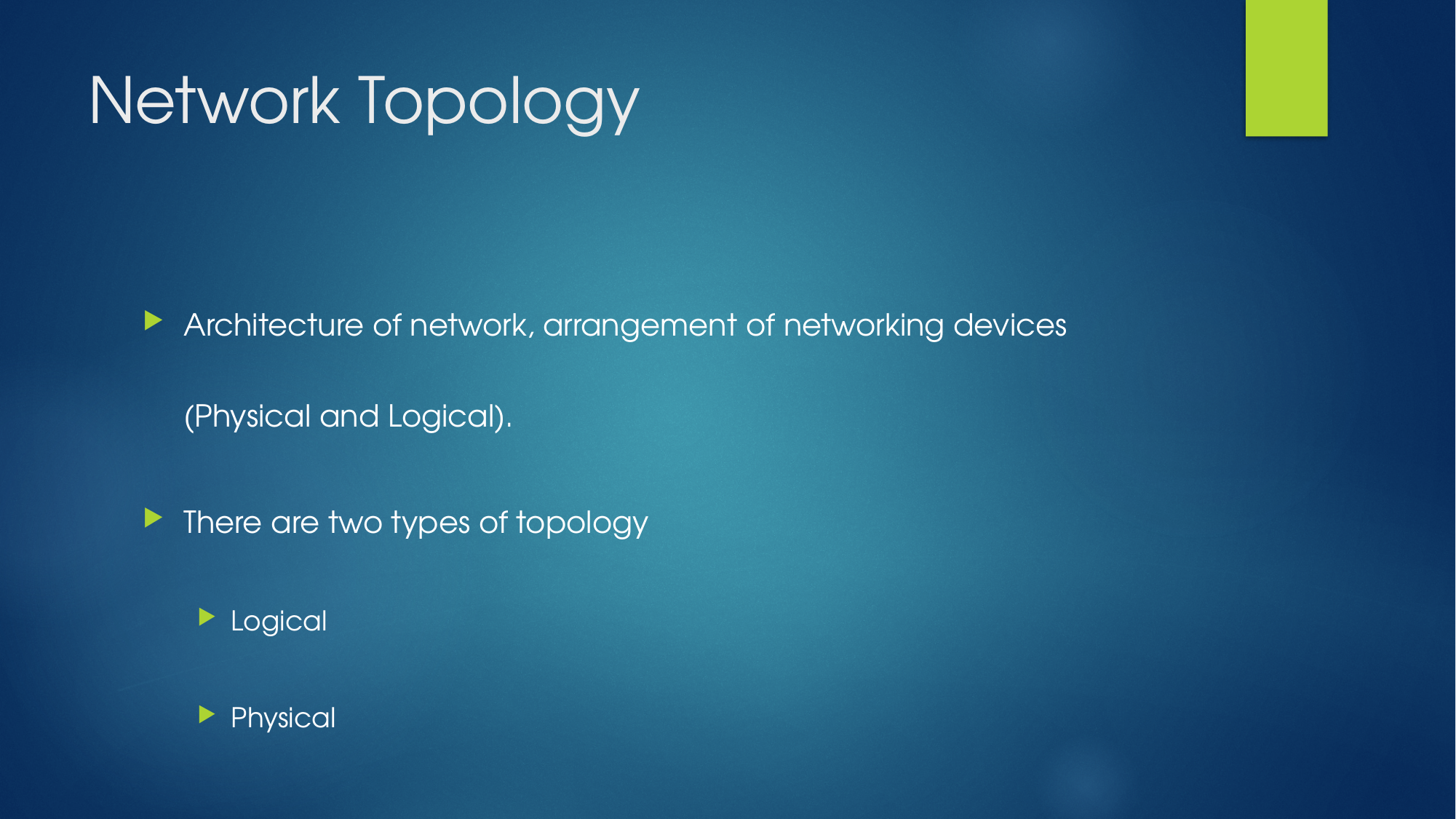

# Network Topology
Architecture of network, arrangement of networking devices (Physical and Logical).
There are two types of topology
Logical
Physical